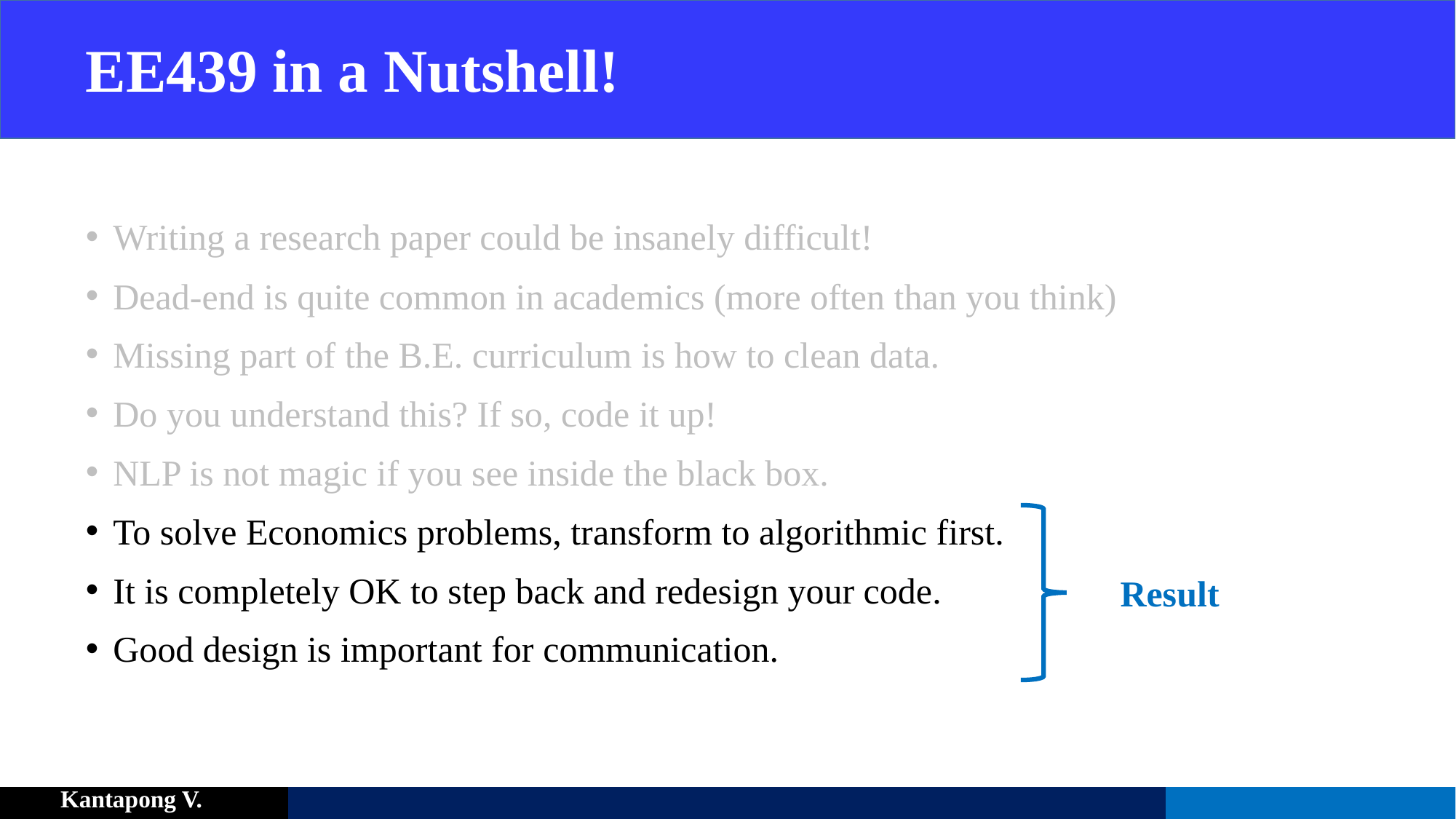

# EE439 in a Nutshell!
Writing a research paper could be insanely difficult!
Dead-end is quite common in academics (more often than you think)
Missing part of the B.E. curriculum is how to clean data.
Do you understand this? If so, code it up!
NLP is not magic if you see inside the black box.
To solve Economics problems, transform to algorithmic first.
It is completely OK to step back and redesign your code.
Good design is important for communication.

Result